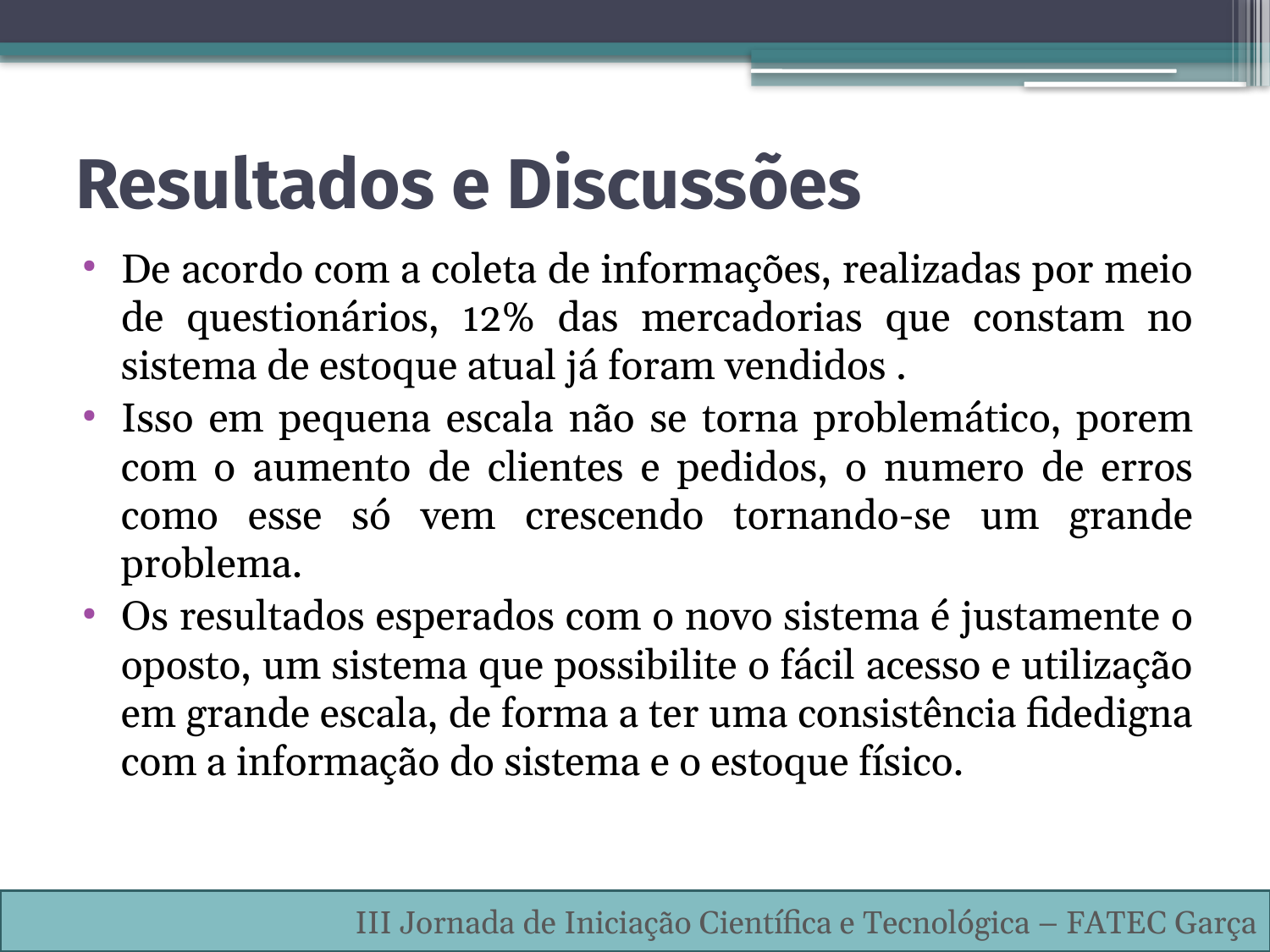

# Resultados e Discussões
De acordo com a coleta de informações, realizadas por meio de questionários, 12% das mercadorias que constam no sistema de estoque atual já foram vendidos .
Isso em pequena escala não se torna problemático, porem com o aumento de clientes e pedidos, o numero de erros como esse só vem crescendo tornando-se um grande problema.
Os resultados esperados com o novo sistema é justamente o oposto, um sistema que possibilite o fácil acesso e utilização em grande escala, de forma a ter uma consistência fidedigna com a informação do sistema e o estoque físico.
III Jornada de Iniciação Científica e Tecnológica – FATEC Garça